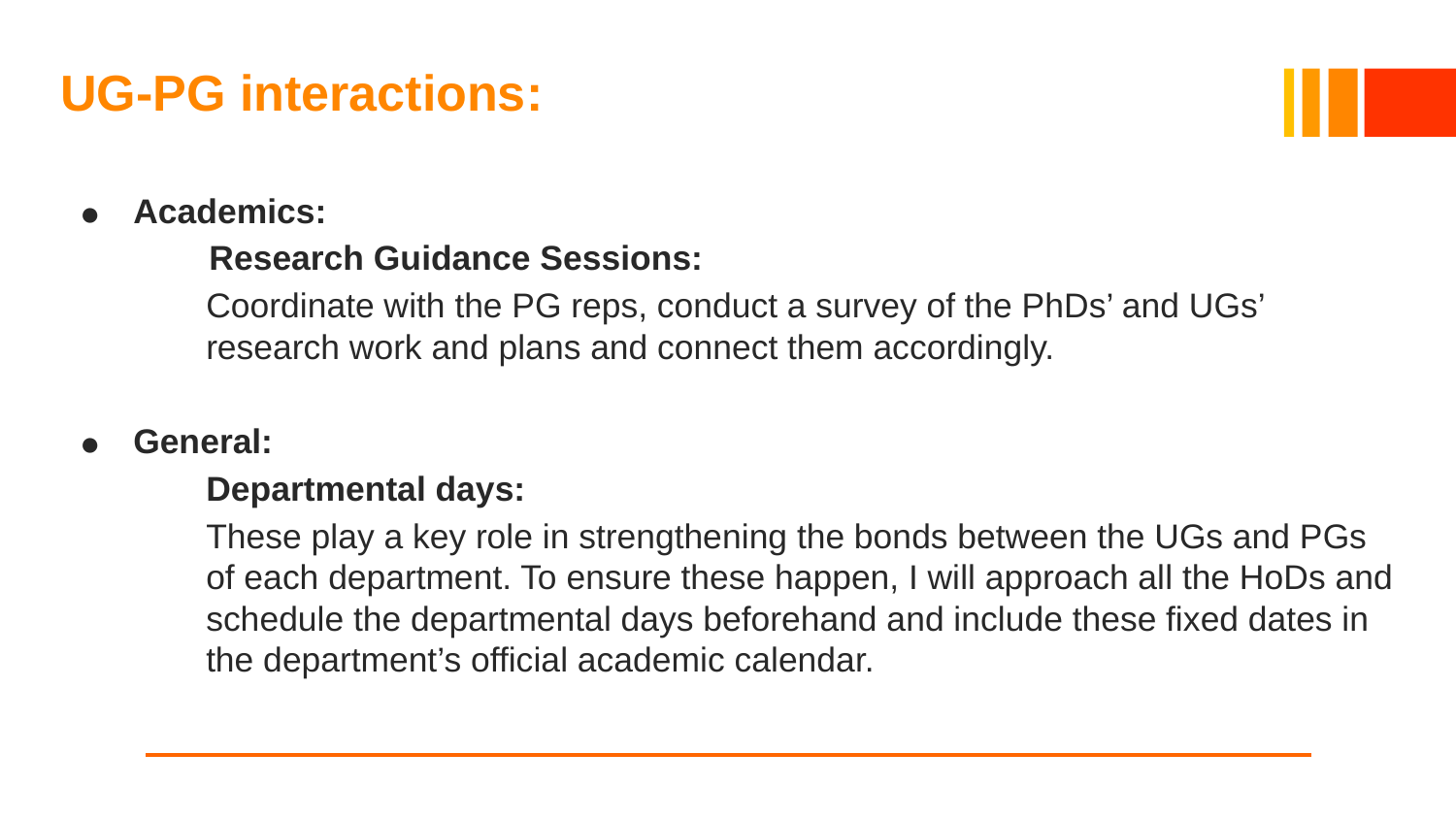

# UG-PG interactions:

Academics:
        Research Guidance Sessions:
Coordinate with the PG reps, conduct a survey of the PhDs’ and UGs’ research work and plans and connect them accordingly.

General:
Departmental days:
These play a key role in strengthening the bonds between the UGs and PGs of each department. To ensure these happen, I will approach all the HoDs and schedule the departmental days beforehand and include these fixed dates in the department’s official academic calendar.